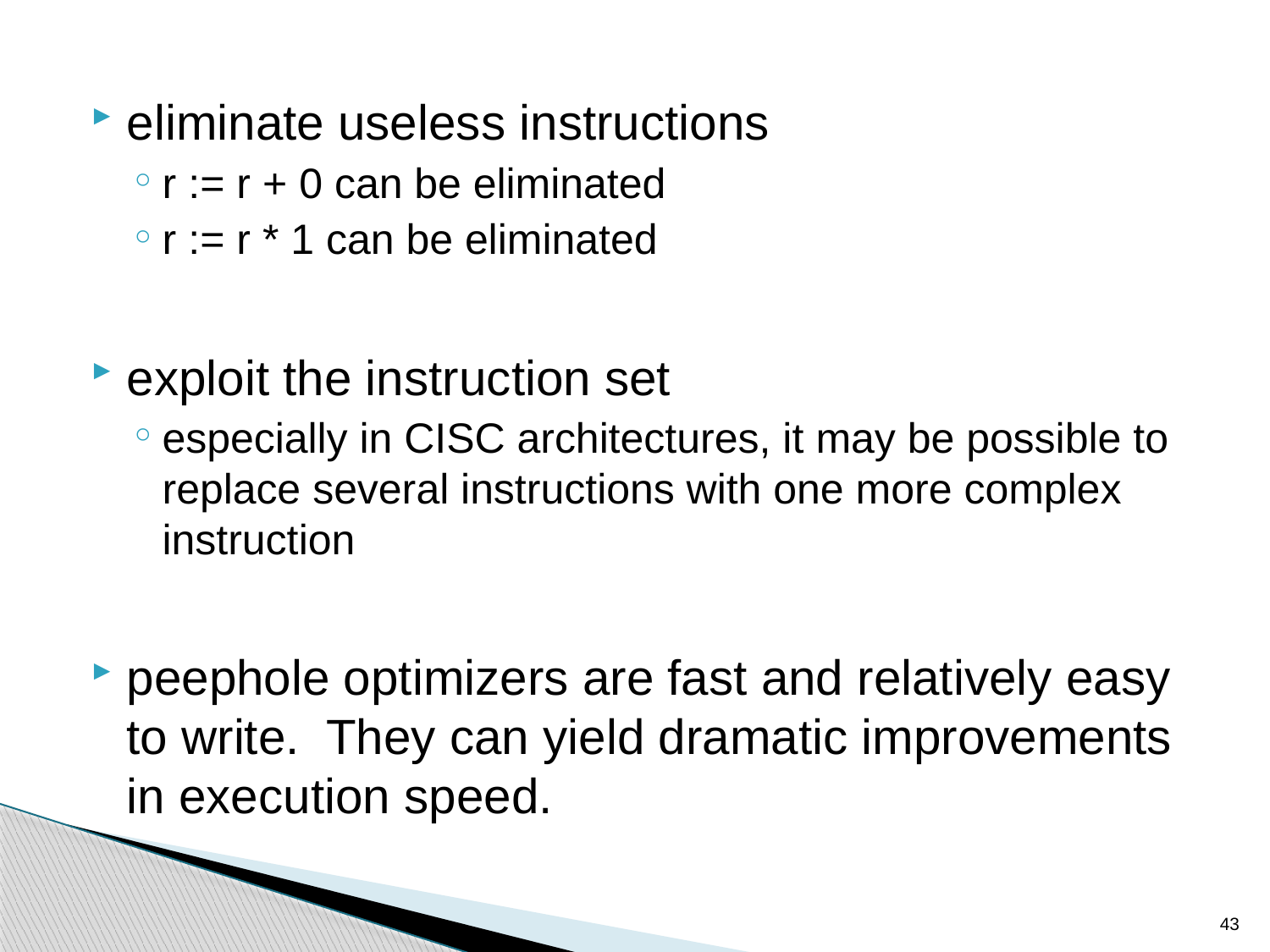

eliminate useless instructions
r := r + 0 can be eliminated
r := r * 1 can be eliminated

exploit the instruction set
especially in CISC architectures, it may be possible to replace several instructions with one more complex instruction

peephole optimizers are fast and relatively easy to write.  They can yield dramatic improvements in execution speed.
43